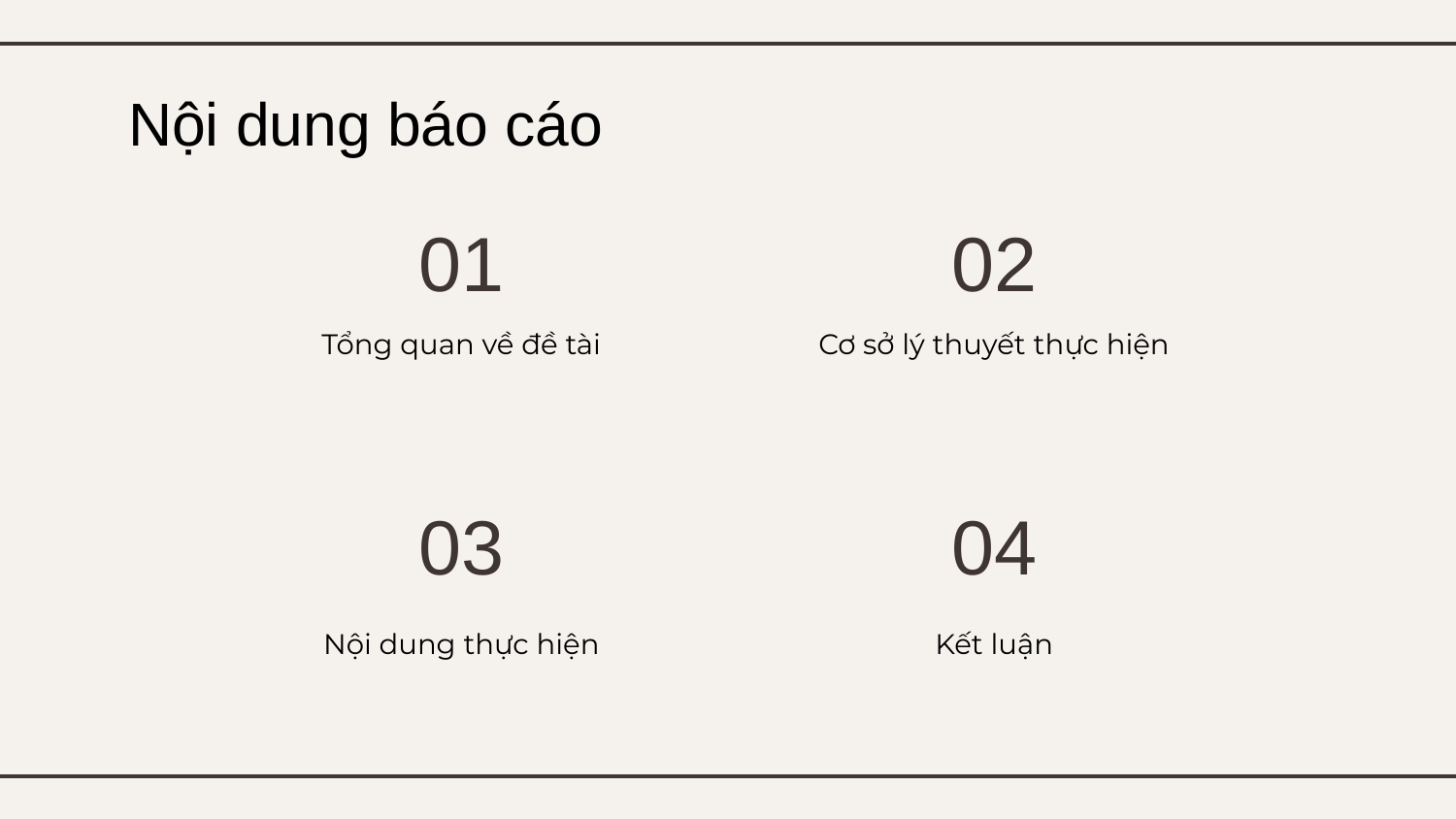

# Nội dung báo cáo
01
02
Tổng quan về đề tài
Cơ sở lý thuyết thực hiện
03
04
Nội dung thực hiện
Kết luận